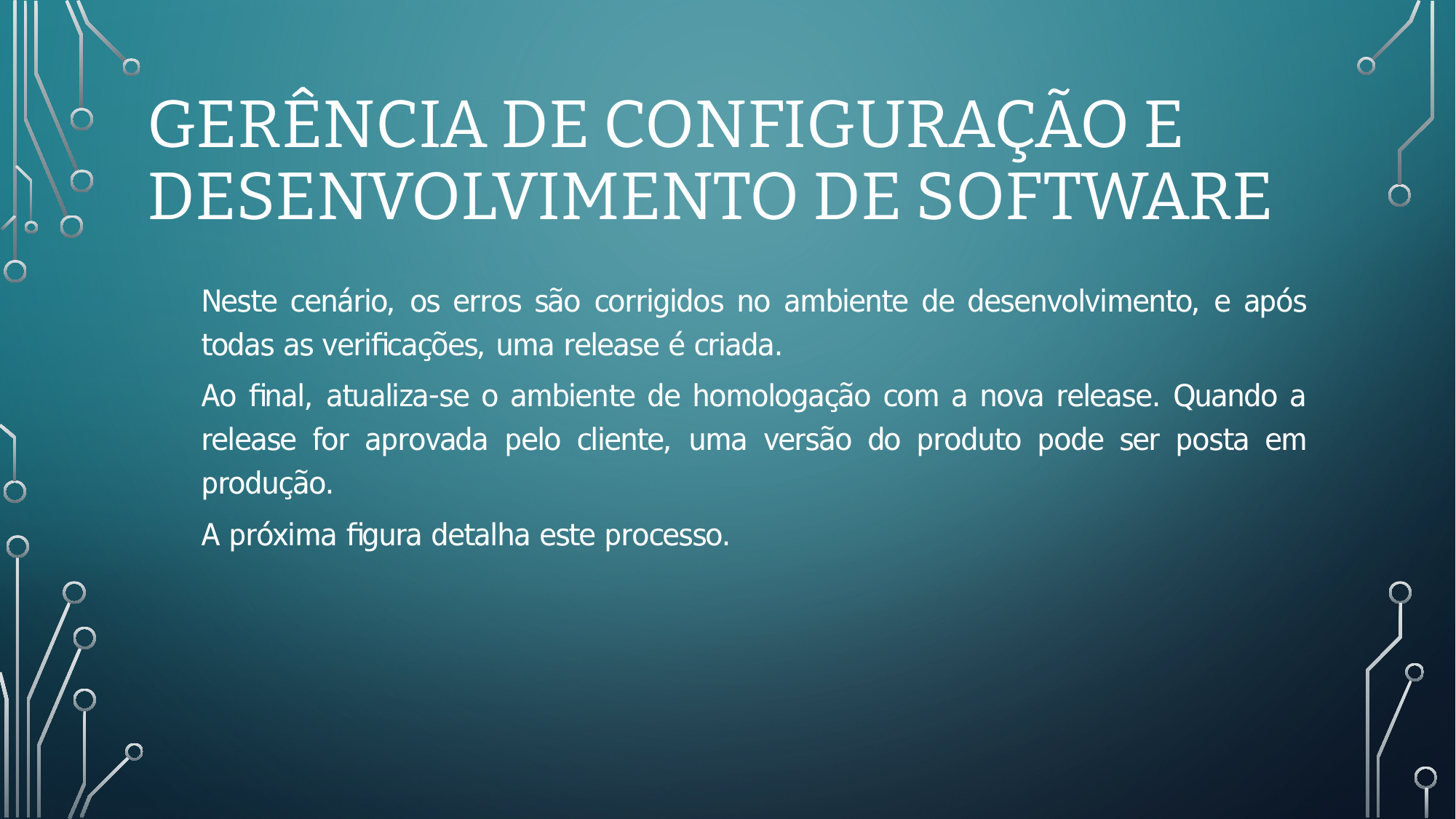

# Gerência de Configuração e Desenvolvimento de Software
Neste cenário, os erros são corrigidos no ambiente de desenvolvimento, e após todas as verificações, uma release é criada.
Ao final, atualiza-se o ambiente de homologação com a nova release. Quando a release for aprovada pelo cliente, uma versão do produto pode ser posta em produção.
A próxima figura detalha este processo.